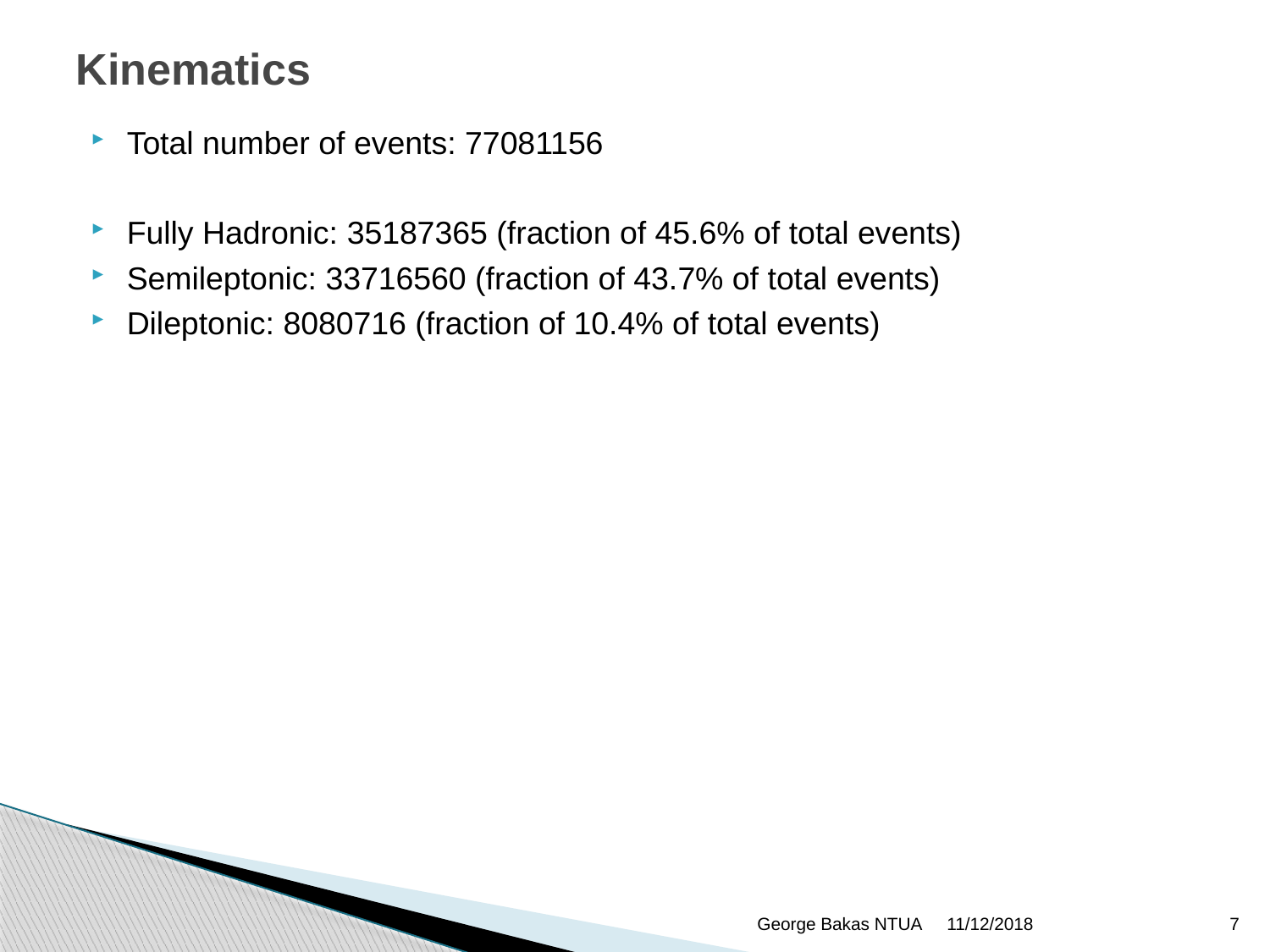

# Kinematics
Total number of events: 77081156

Fully Hadronic: 35187365 (fraction of 45.6% of total events)
Semileptonic: 33716560 (fraction of 43.7% of total events)
Dileptonic: 8080716 (fraction of 10.4% of total events)
George Bakas NTUA
11/12/2018
7